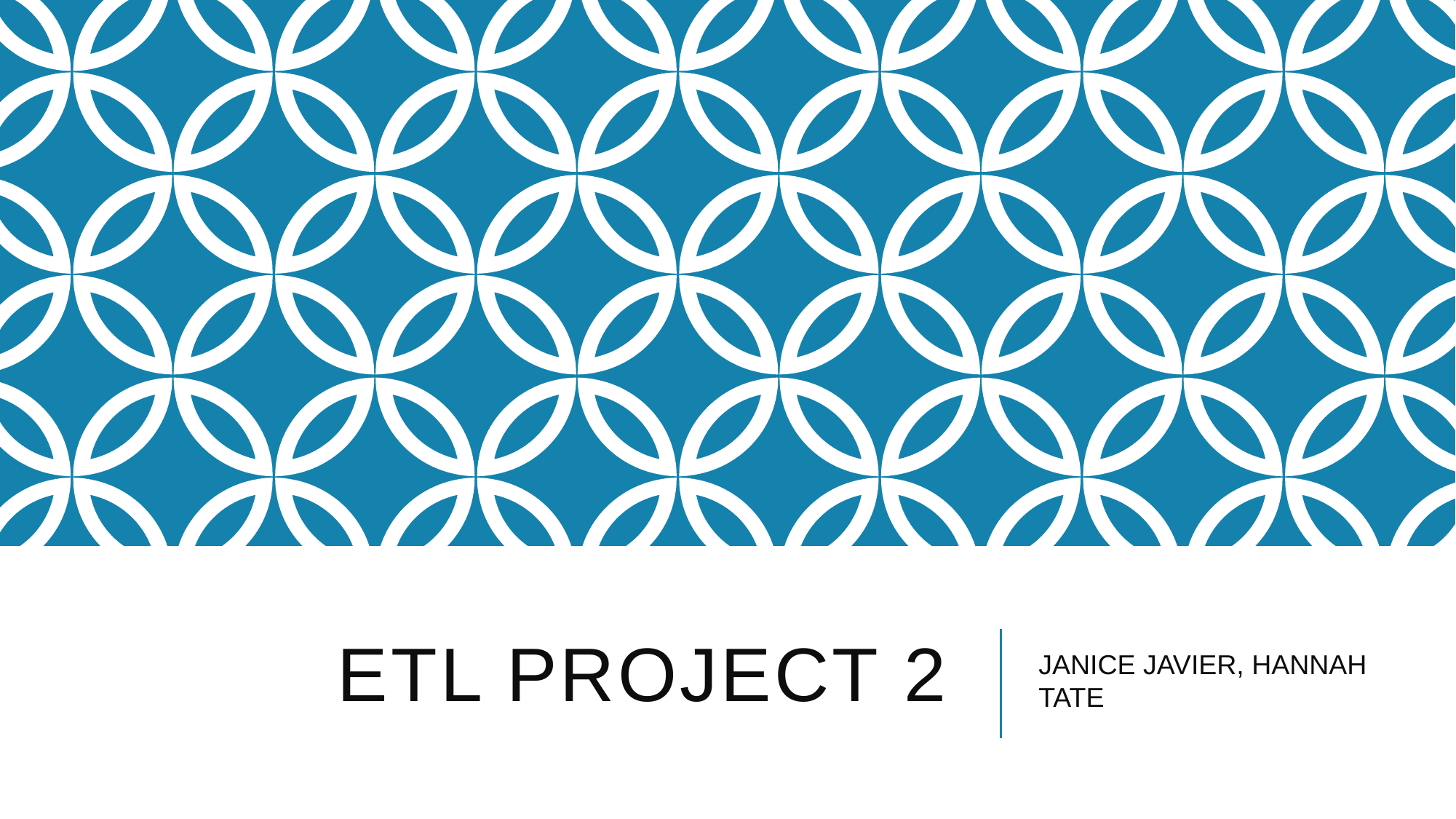

# ETL Project 2
JANICE JAVIER, HANNAH TATE